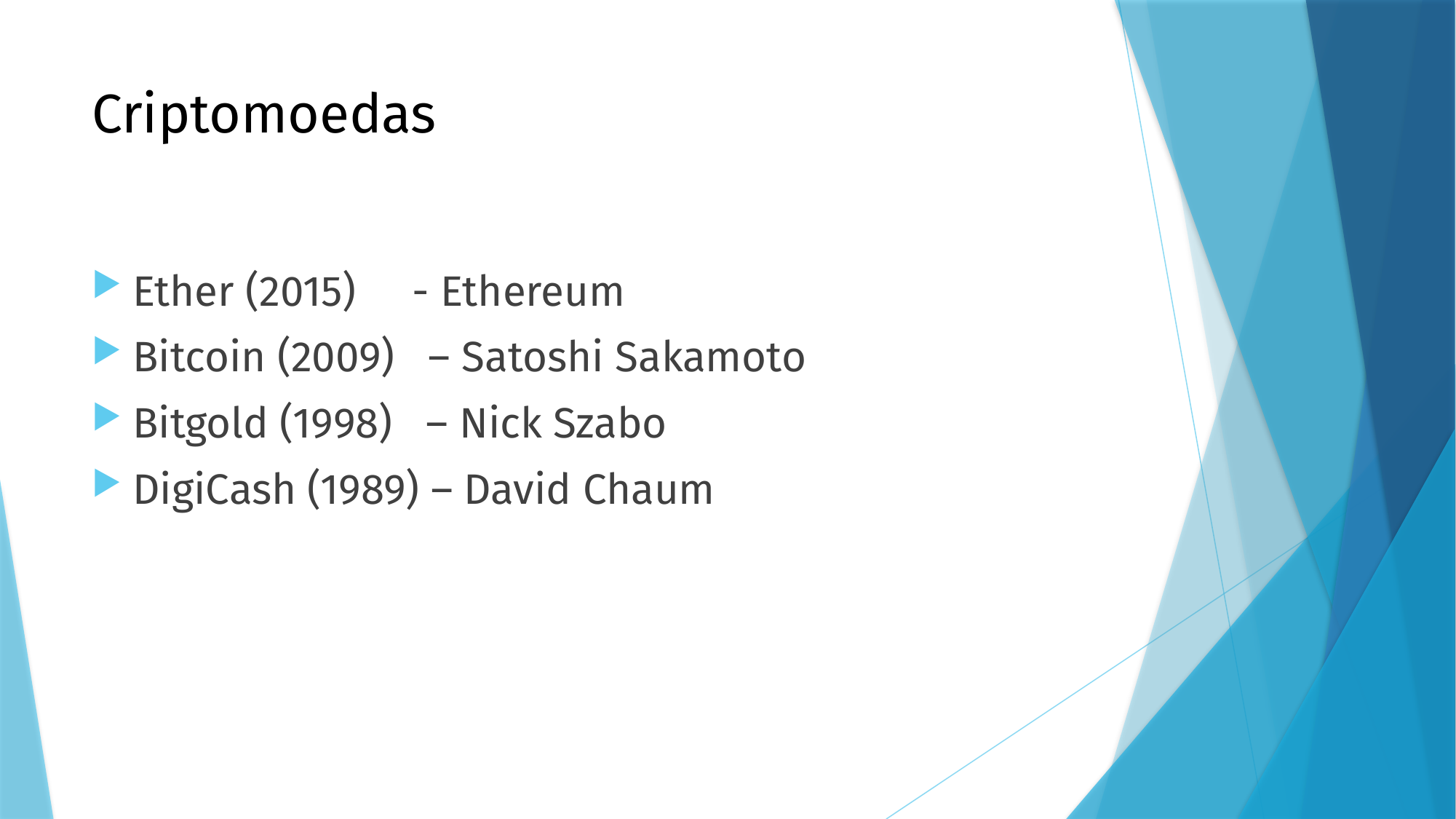

# Criptomoedas
Ether (2015)     - Ethereum
Bitcoin (2009)   – Satoshi Sakamoto
Bitgold (1998)   – Nick Szabo
DigiCash (1989) – David Chaum